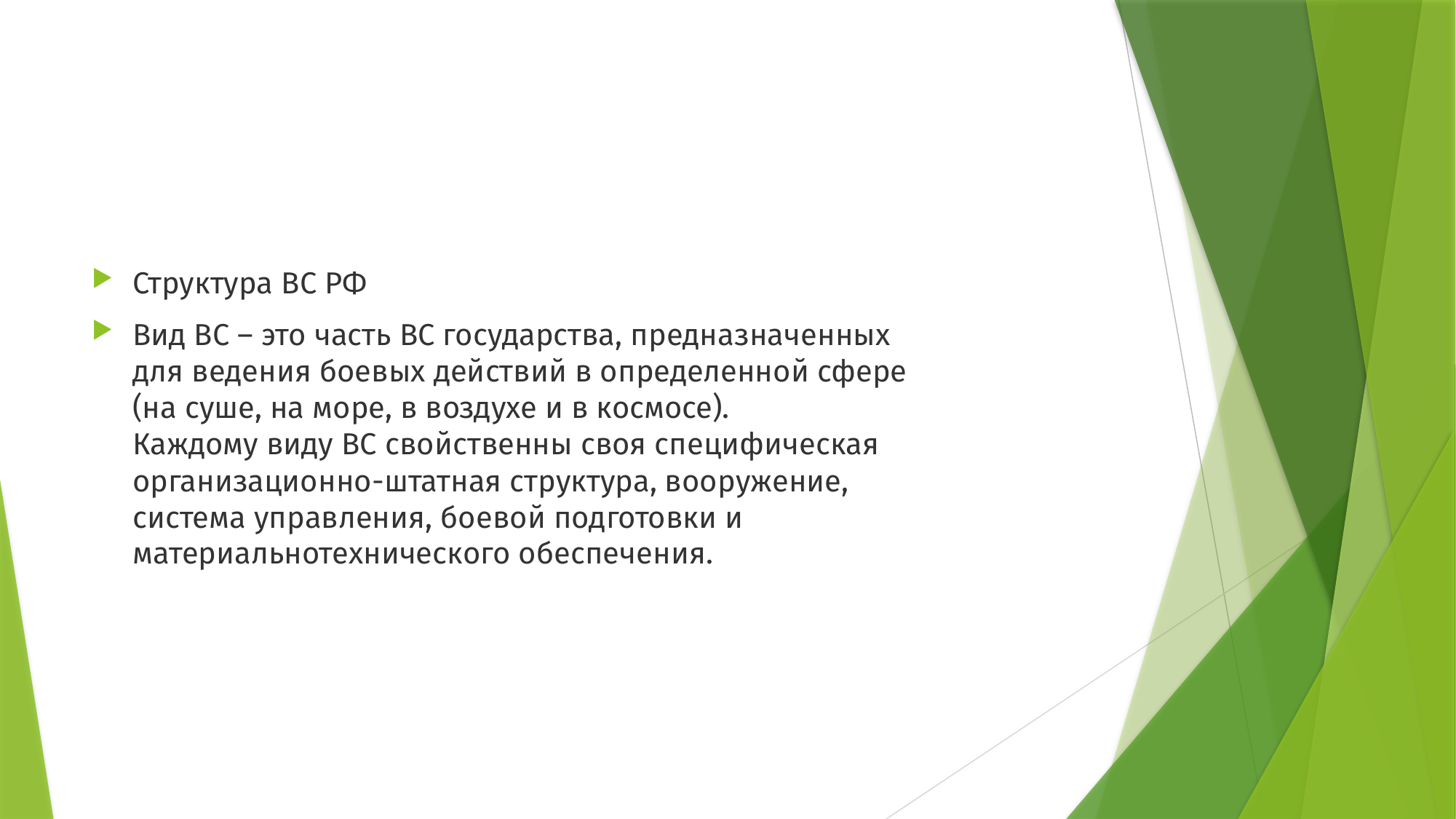

#
Структура ВС РФ
Вид ВС – это часть ВС государства, предназначенных
для ведения боевых действий в определенной сфере
(на суше, на море, в воздухе и в космосе).
Каждому виду ВС свойственны своя специфическая
организационно-штатная структура, вооружение,
система управления, боевой подготовки и материальнотехнического обеспечения.